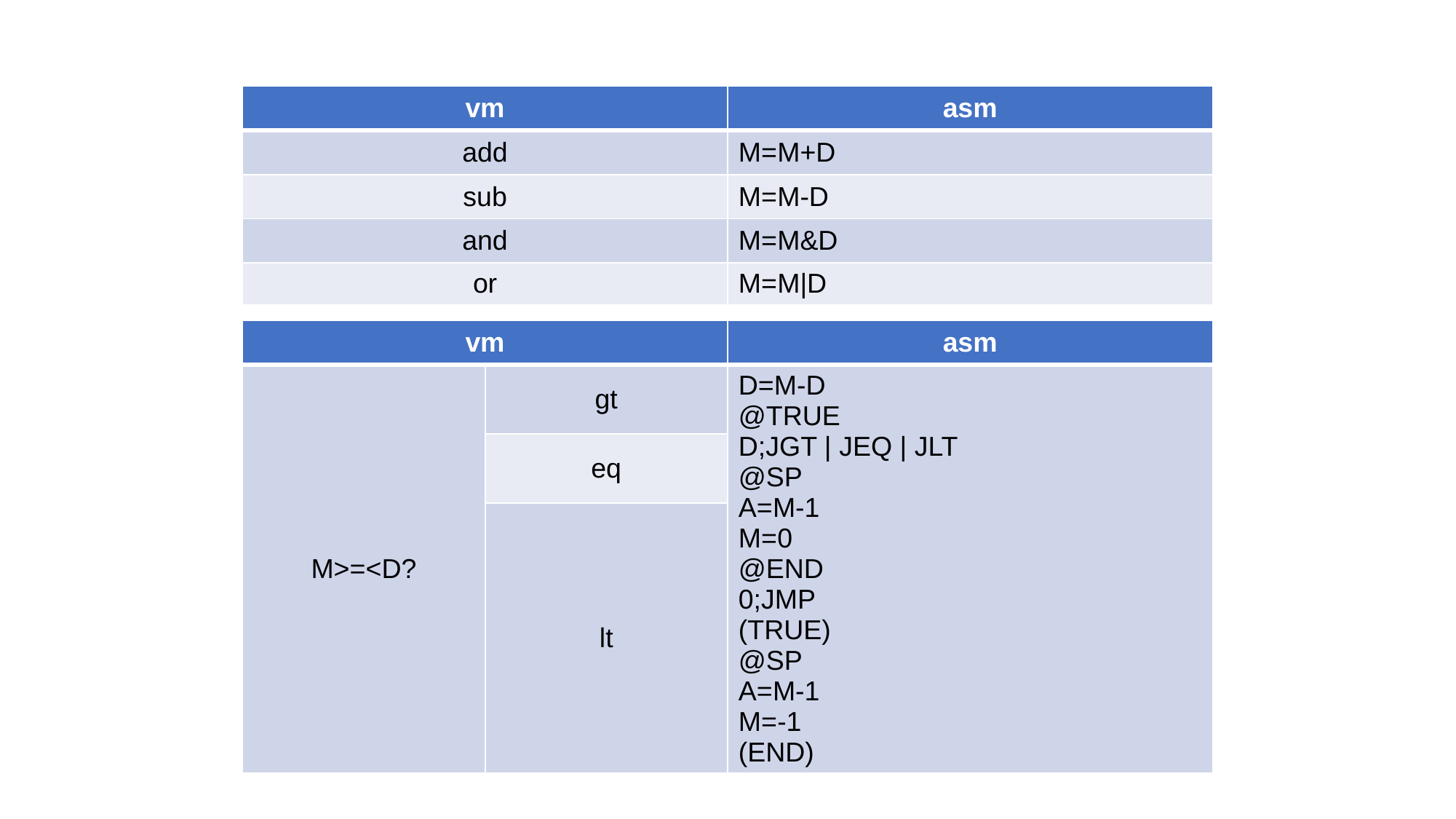

| vm | asm |
| --- | --- |
| add | M=M+D |
| sub | M=M-D |
| and | M=M&D |
| or | M=M|D |
| vm |  | asm |
| --- | --- | --- |
| M>=<D? | gt | D=M-D @TRUE D;JGT | JEQ | JLT @SP A=M-1 M=0 @END 0;JMP (TRUE) @SP A=M-1 M=-1 (END) |
|  | eq |  |
|  | lt |  |